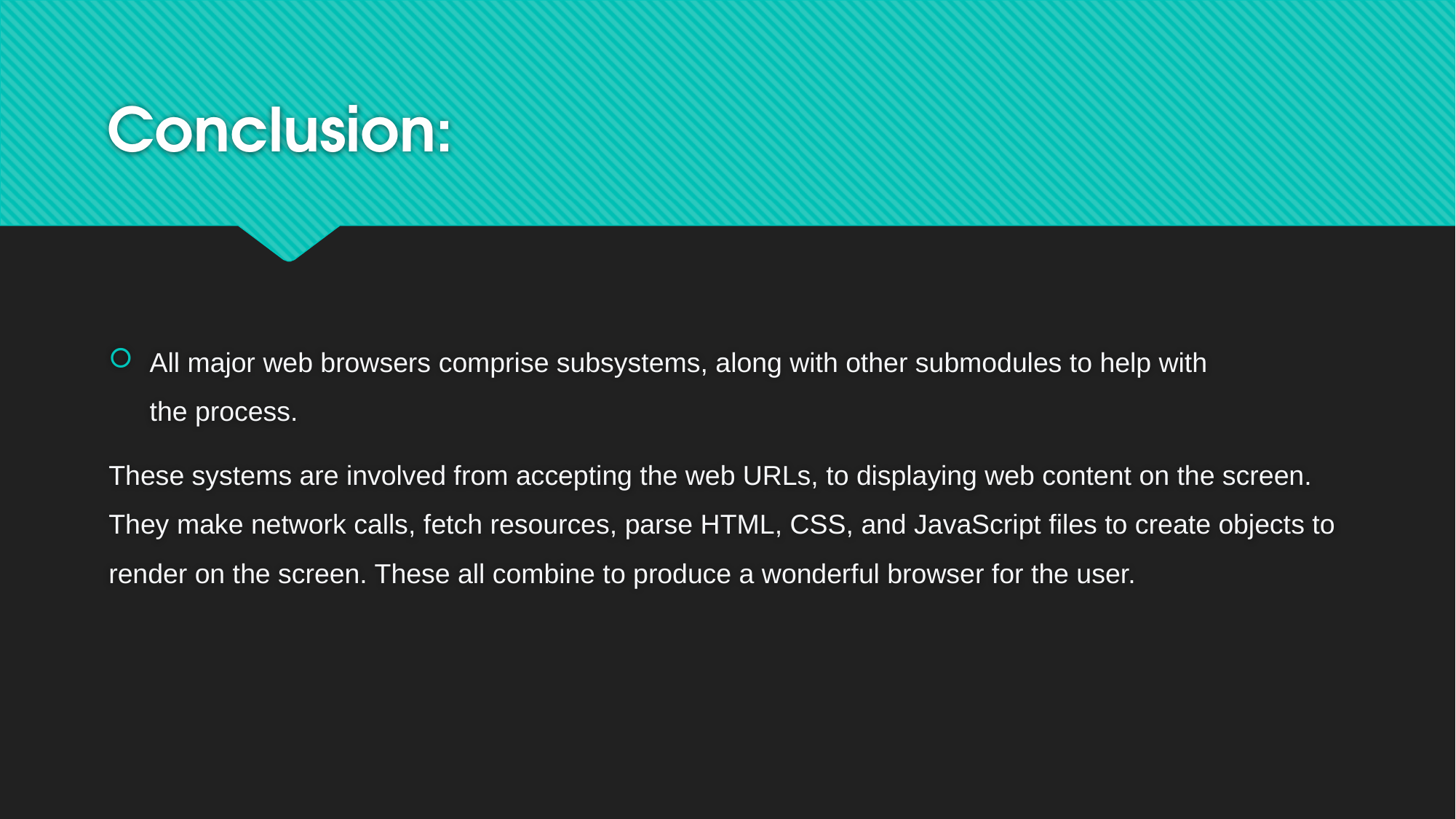

# Conclusion:
All major web browsers comprise subsystems, along with other submodules to help with the process.
These systems are involved from accepting the web URLs, to displaying web content on the screen. They make network calls, fetch resources, parse HTML, CSS, and JavaScript files to create objects to render on the screen. These all combine to produce a wonderful browser for the user.